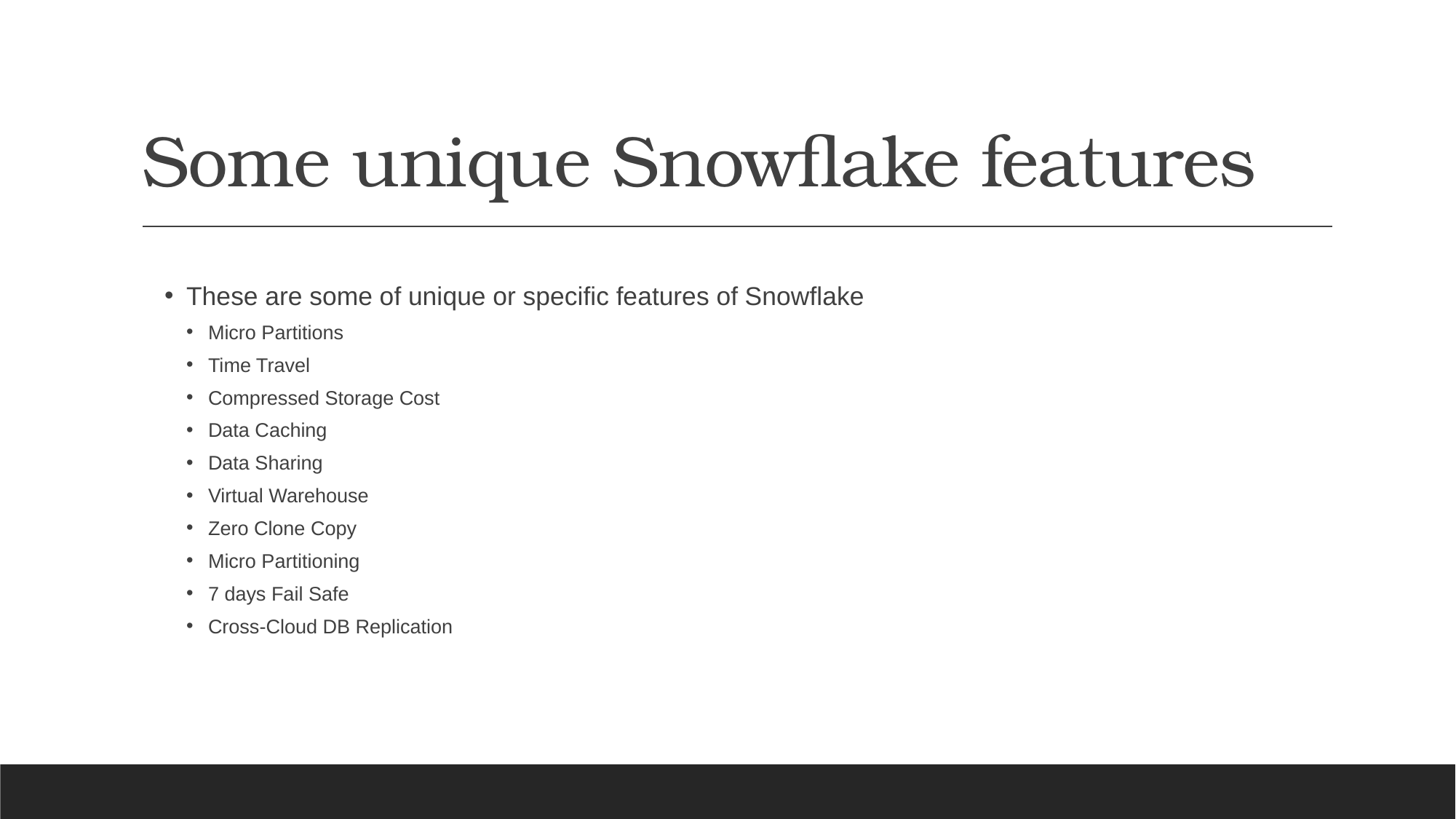

# Some unique Snowflake features

These are some of unique or specific features of Snowflake
Micro Partitions
Time Travel
Compressed Storage Cost
Data Caching
Data Sharing
Virtual Warehouse
Zero Clone Copy
Micro Partitioning
7 days Fail Safe
Cross-Cloud DB Replication